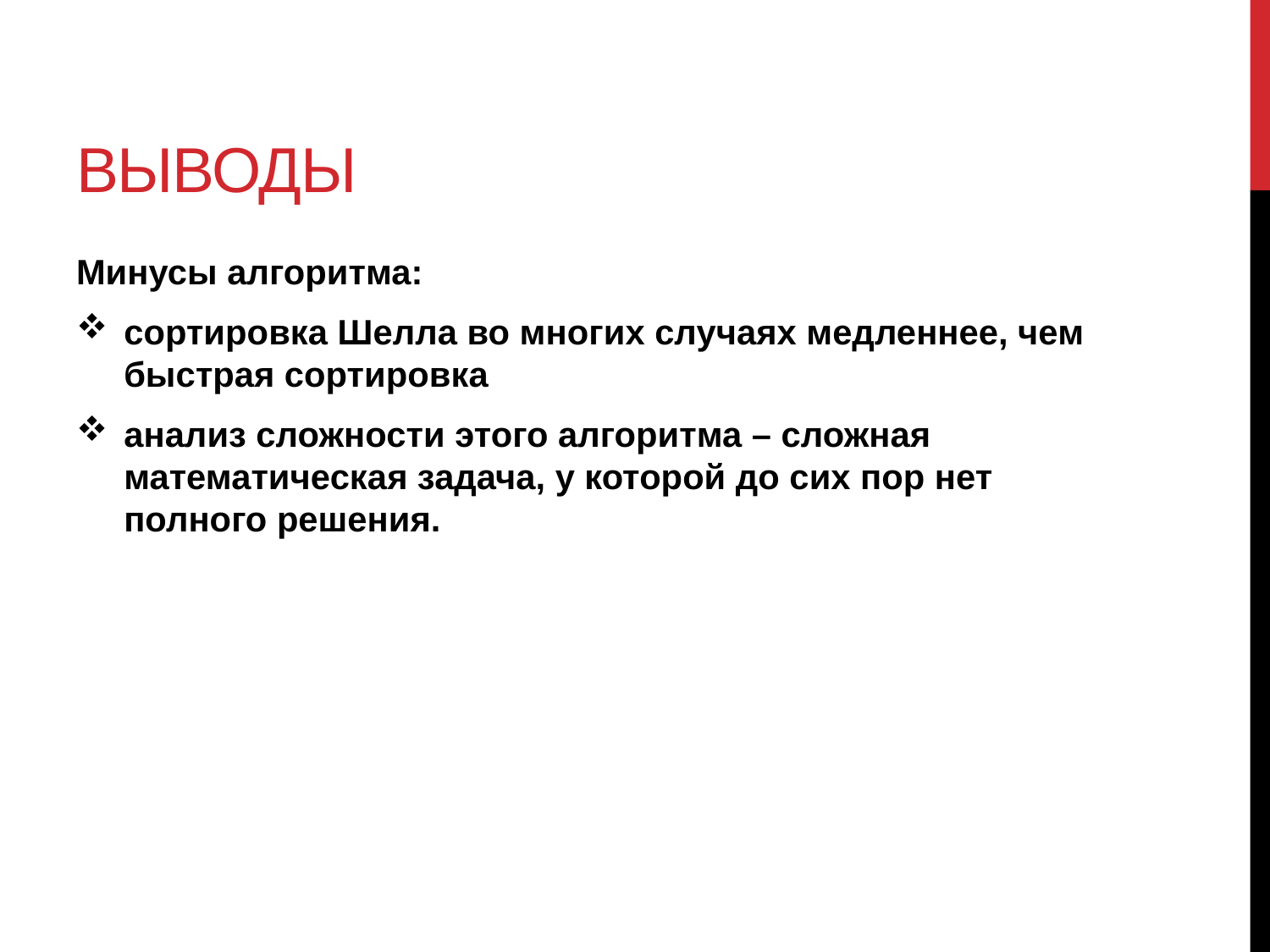

# Выводы
Минусы алгоритма:
сортировка Шелла во многих случаях медленнее, чем быстрая сортировка
анализ сложности этого алгоритма – сложная математическая задача, у которой до сих пор нет полного решения.